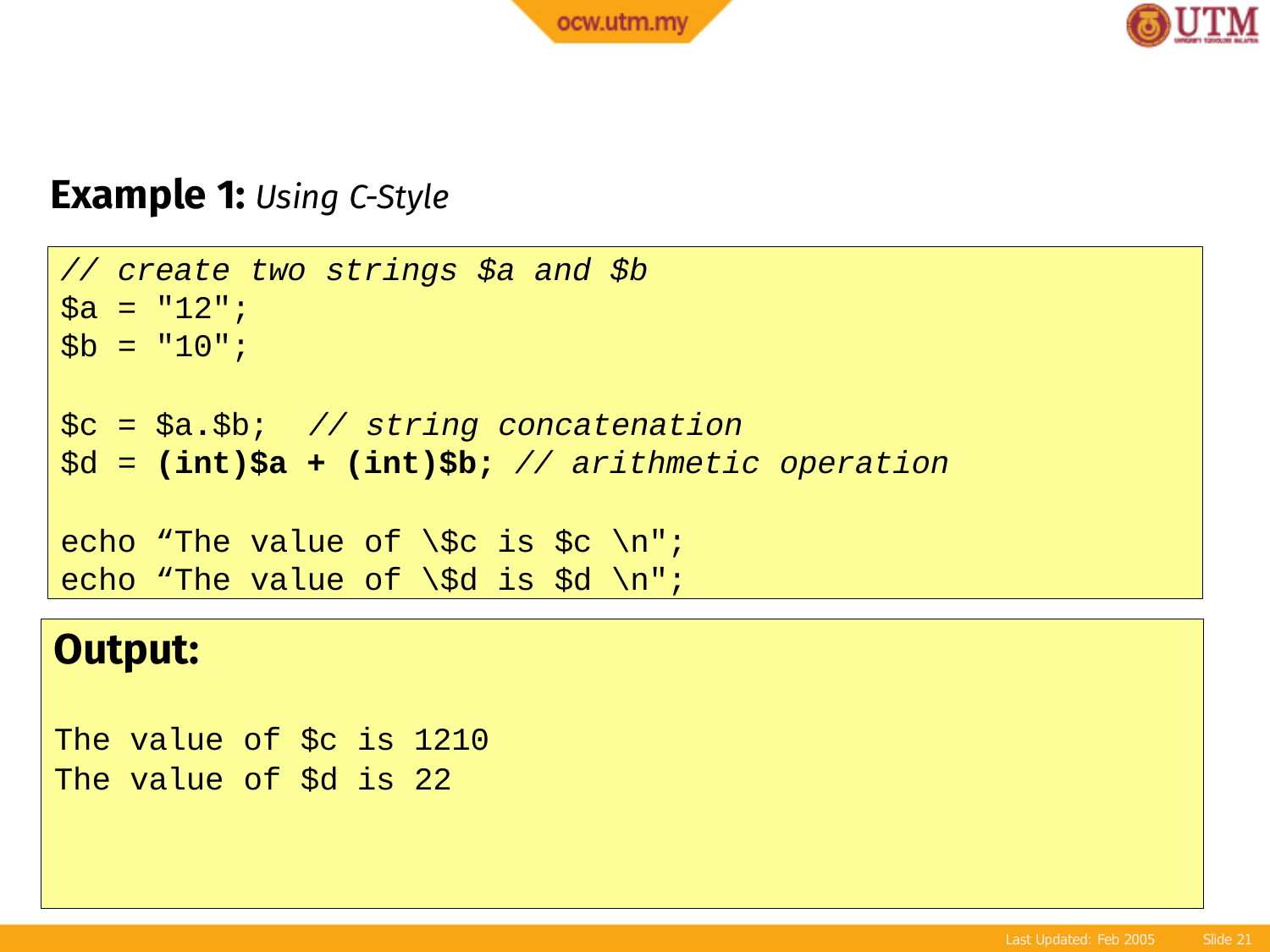

# Example 1: Using C-Style

// create two strings $a and $b
$a = "12";
$b = "10";

$c = $a.$b;	// string concatenation
$d = (int)$a + (int)$b; // arithmetic operation

echo “The value of \$c is $c \n";
echo “The value of \$d is $d \n";

| Output: |  |  |  |
| --- | --- | --- | --- |
| The value | of $c | is | 1210 |
| The value | of $d | is | 22 |
Last Updated: Feb 2005
Slide 21